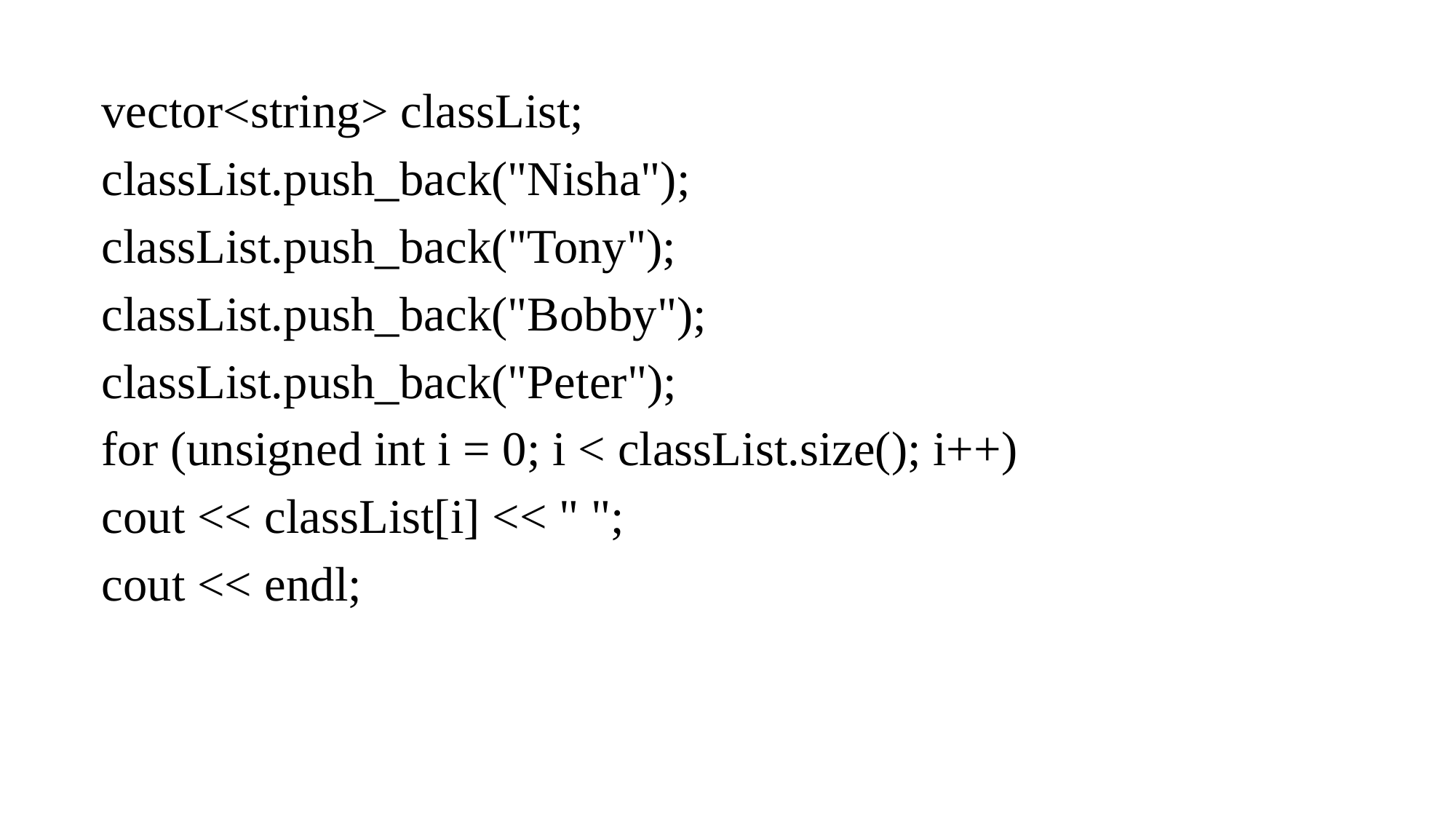

vector<string> classList;
classList.push_back("Nisha");
classList.push_back("Tony");
classList.push_back("Bobby");
classList.push_back("Peter");
for (unsigned int i = 0; i < classList.size(); i++)
cout << classList[i] << " ";
cout << endl;